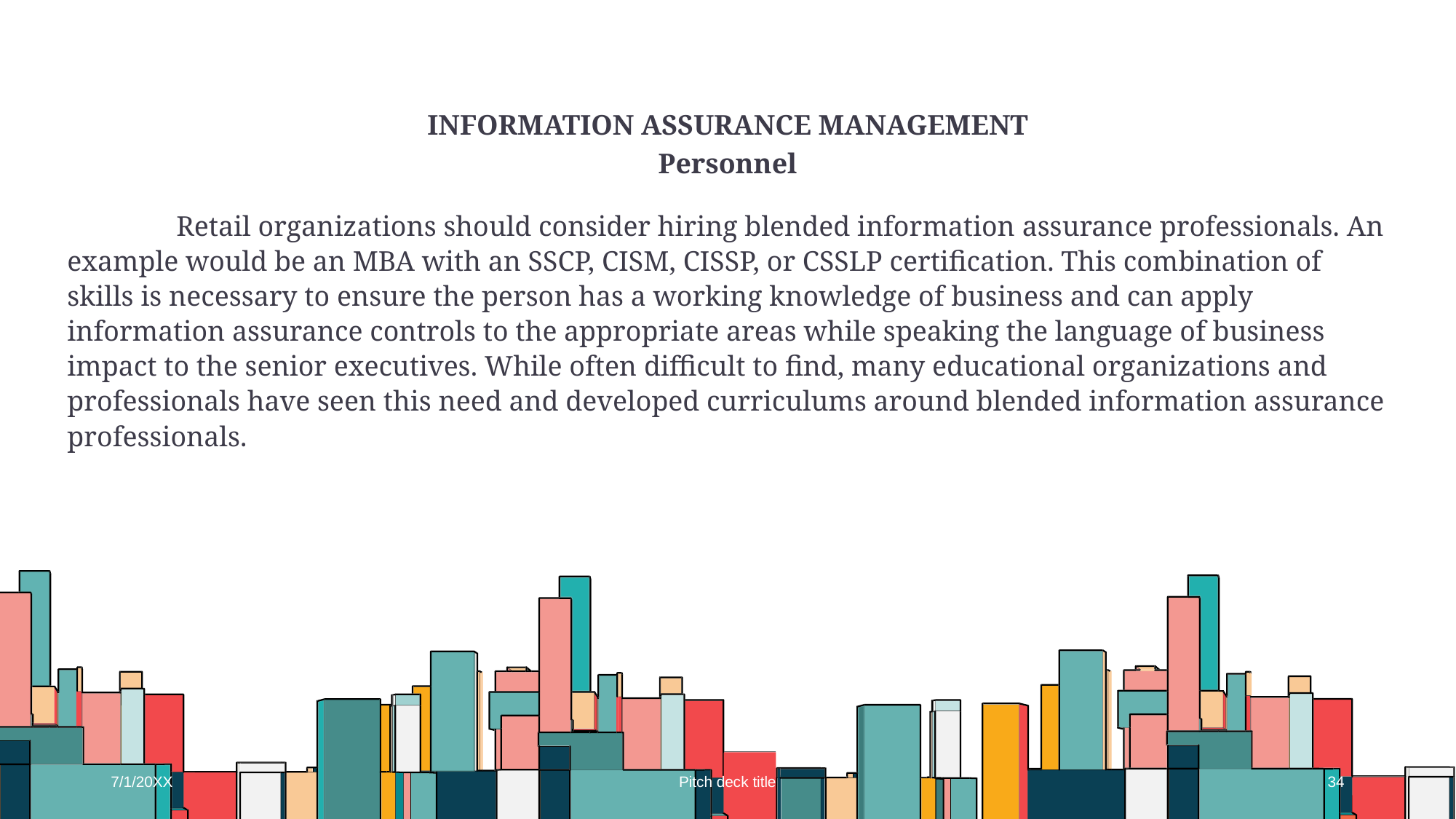

# Information Assurance Management
Personnel
	Retail organizations should consider hiring blended information assurance professionals. An example would be an MBA with an SSCP, CISM, CISSP, or CSSLP certification. This combination of skills is necessary to ensure the person has a working knowledge of business and can apply information assurance controls to the appropriate areas while speaking the language of business impact to the senior executives. While often difficult to find, many educational organizations and professionals have seen this need and developed curriculums around blended information assurance professionals.
7/1/20XX
Pitch deck title
34